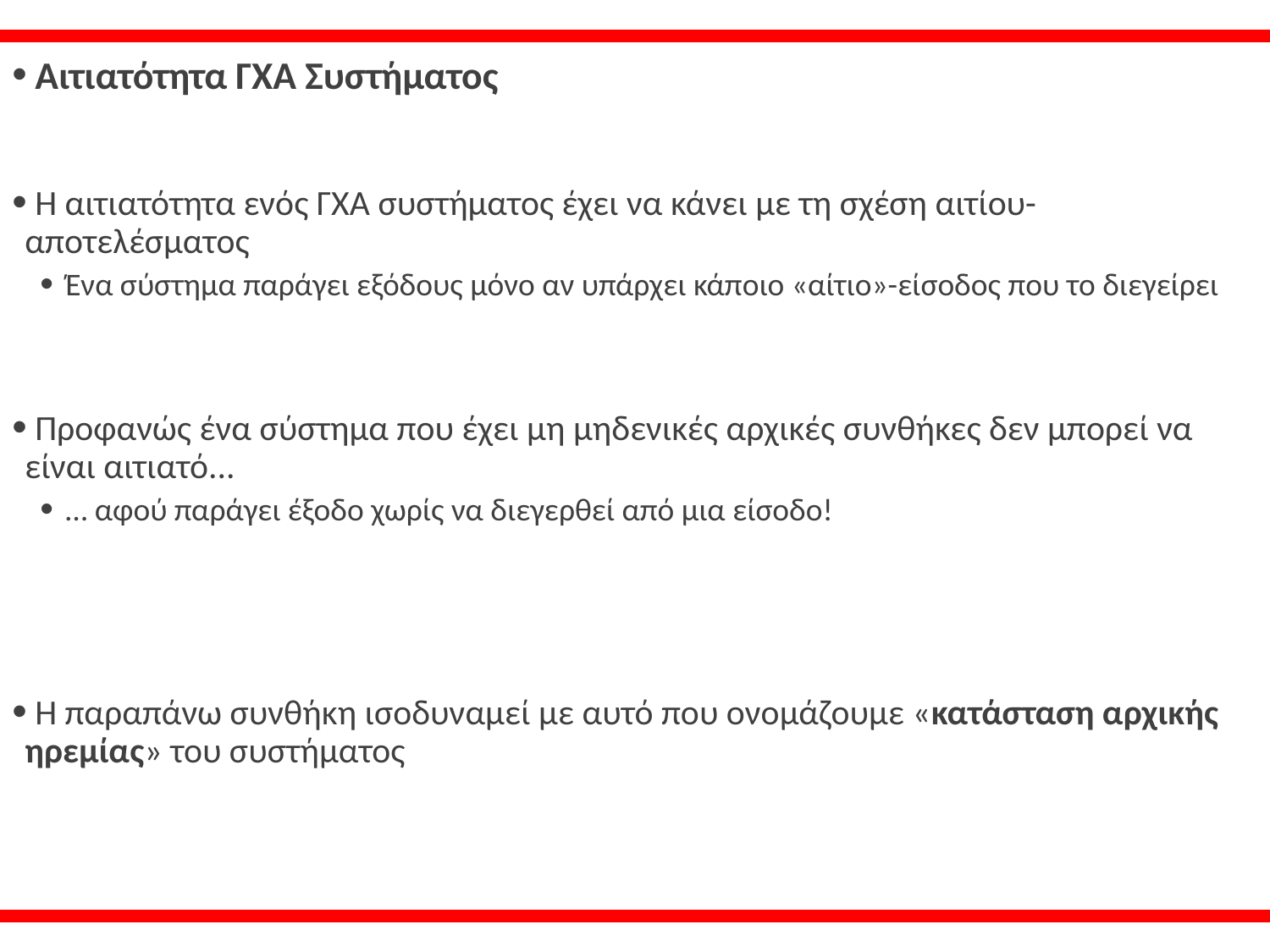

Αιτιατότητα ΓΧΑ Συστήματος

 Η αιτιατότητα ενός ΓΧΑ συστήματος έχει να κάνει με τη σχέση αιτίου-αποτελέσματος
Ένα σύστημα παράγει εξόδους μόνο αν υπάρχει κάποιο «αίτιο»-είσοδος που το διεγείρει

 Προφανώς ένα σύστημα που έχει μη μηδενικές αρχικές συνθήκες δεν μπορεί να είναι αιτιατό...
… αφού παράγει έξοδο χωρίς να διεγερθεί από μια είσοδο!

 Η παραπάνω συνθήκη ισοδυναμεί με αυτό που ονομάζουμε «κατάσταση αρχικής ηρεμίας» του συστήματος